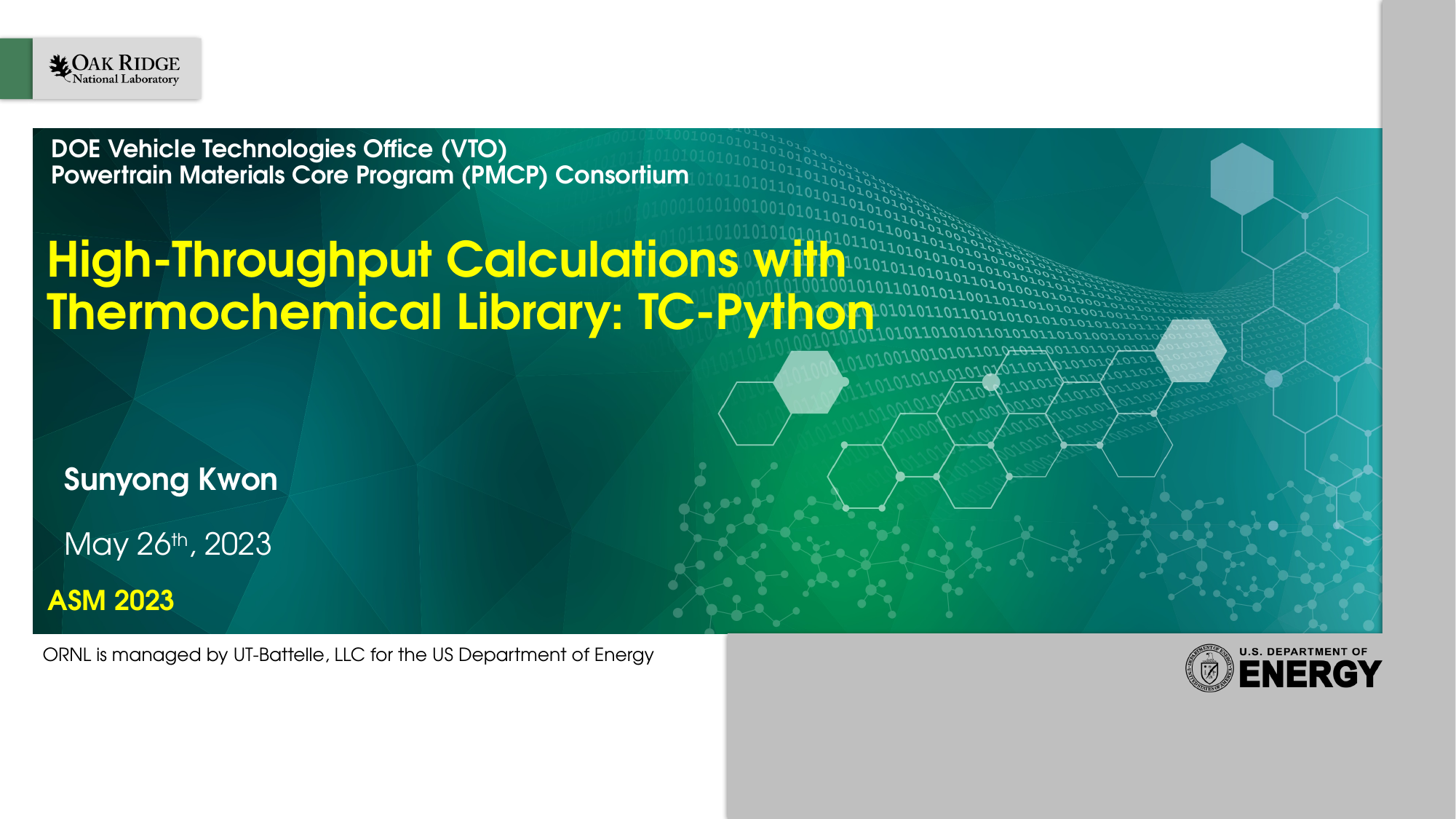

DOE Vehicle Technologies Office (VTO)
Powertrain Materials Core Program (PMCP) Consortium
# High-Throughput Calculations with Thermochemical Library: TC-Python
Sunyong Kwon

May 26th, 2023

ASM 2023